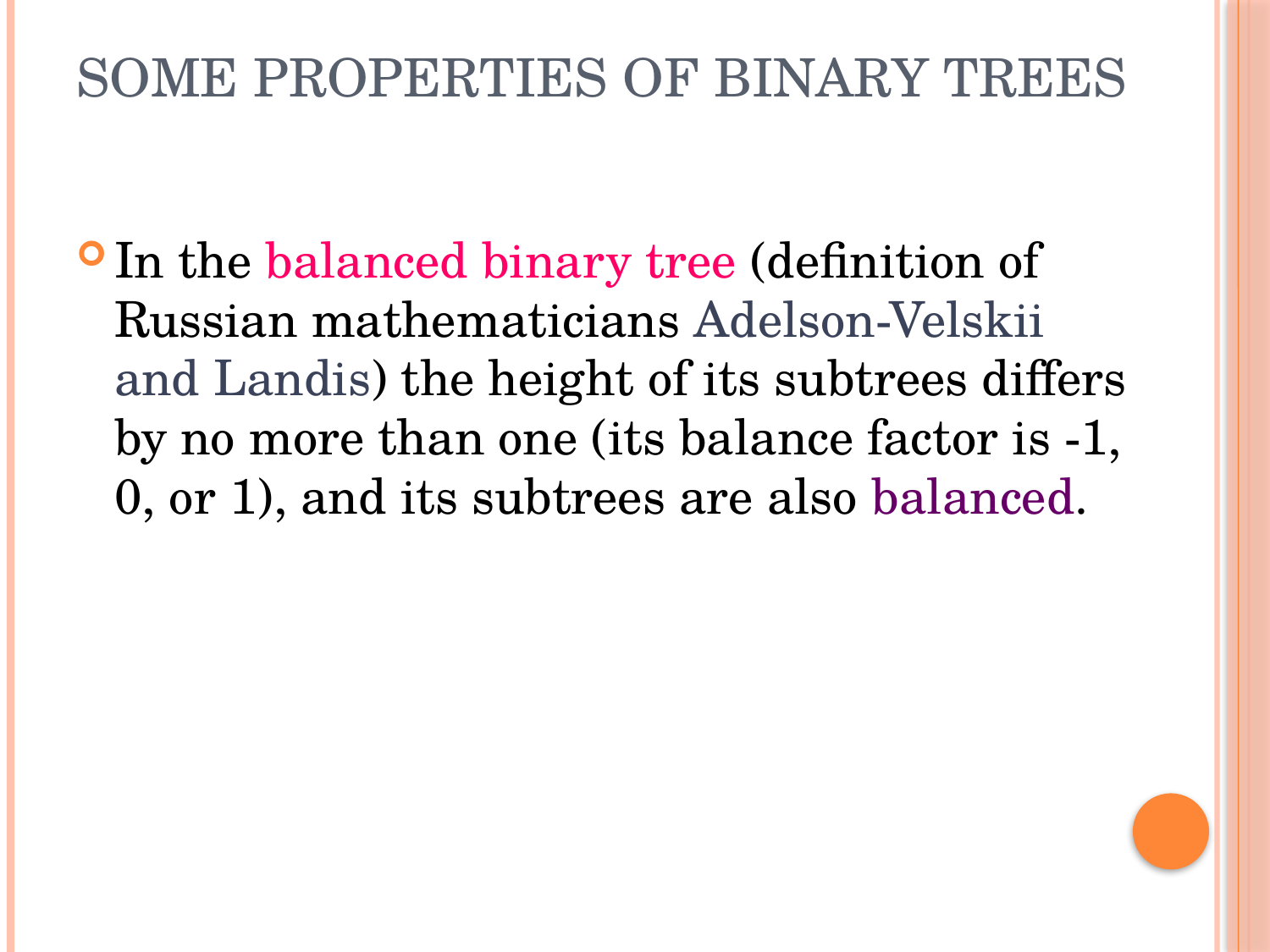

# Some Properties of Binary Trees
In the balanced binary tree (definition of Russian mathematicians Adelson-Velskii and Landis) the height of its subtrees differs by no more than one (its balance factor is -1, 0, or 1), and its subtrees are also balanced.